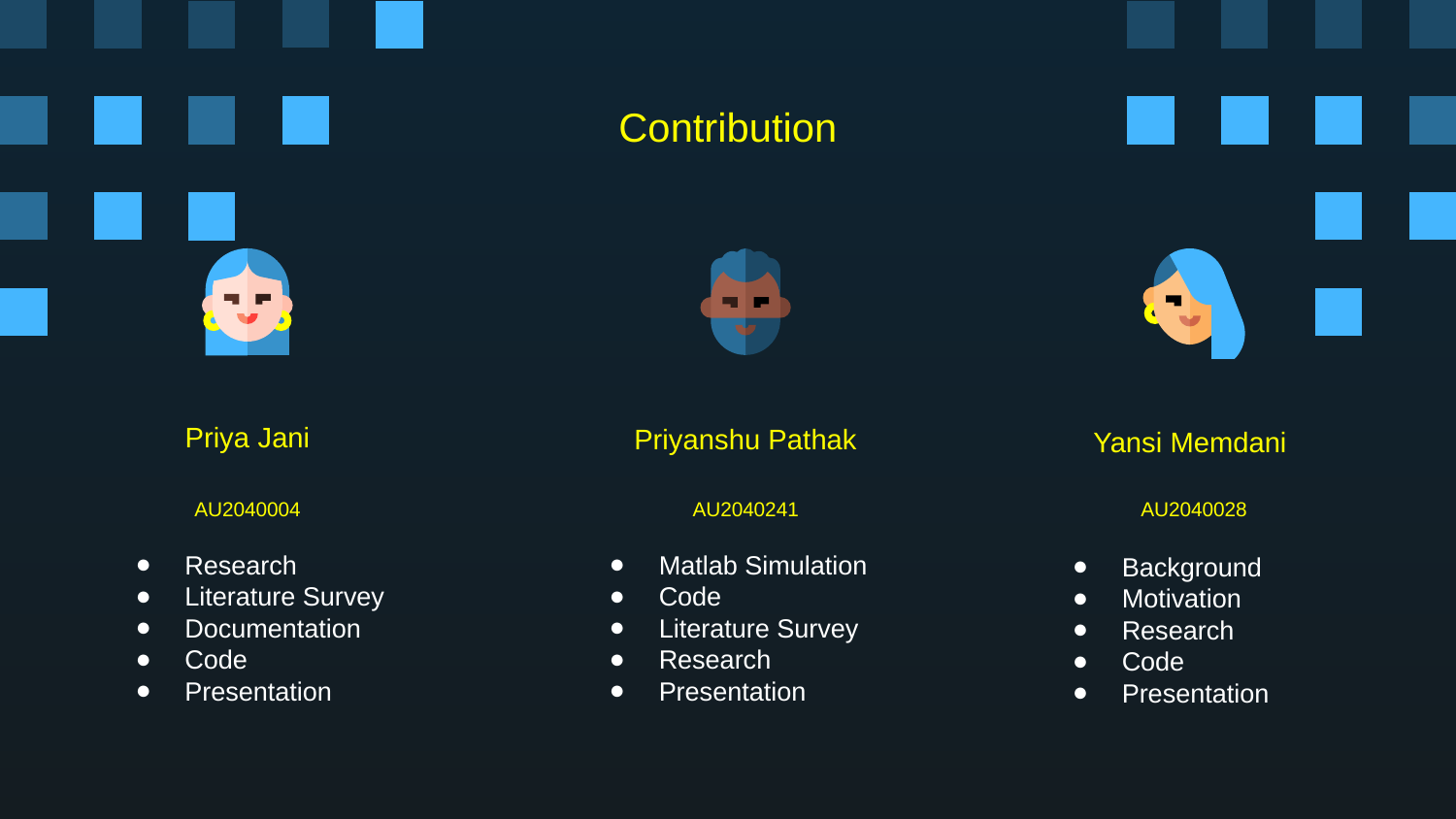

# Contribution

Priyanshu Pathak
Priya Jani
Yansi Memdani
AU2040004
AU2040241
AU2040028
Background
Motivation
Research
Code
Presentation
Research
Literature Survey
Documentation
Code
Presentation

Matlab Simulation
Code
Literature Survey
Research
Presentation